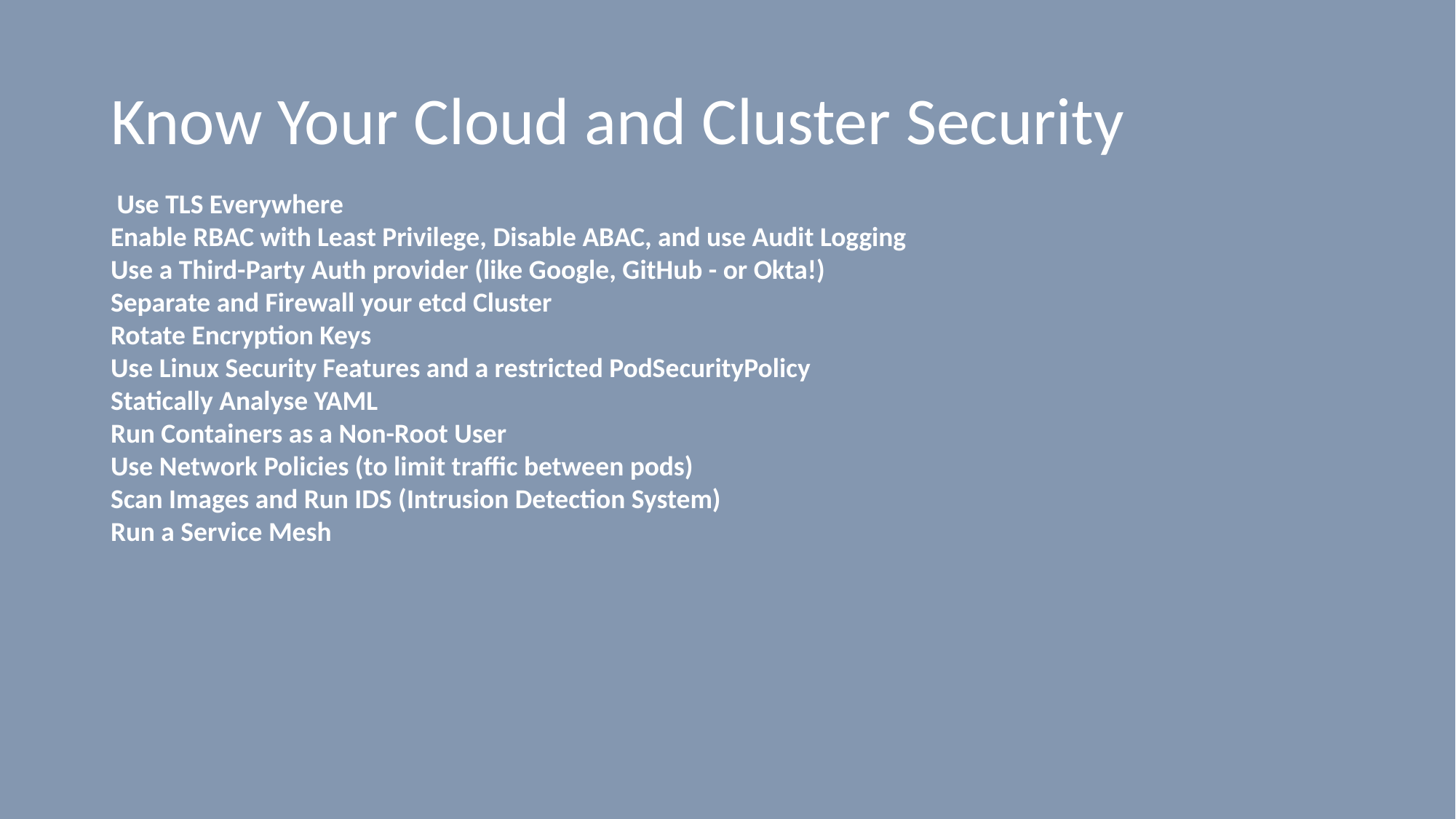

# Know Your Cloud and Cluster Security
 Use TLS Everywhere
Enable RBAC with Least Privilege, Disable ABAC, and use Audit Logging
Use a Third-Party Auth provider (like Google, GitHub - or Okta!)
Separate and Firewall your etcd Cluster
Rotate Encryption Keys
Use Linux Security Features and a restricted PodSecurityPolicy
Statically Analyse YAML
Run Containers as a Non-Root User
Use Network Policies (to limit traffic between pods)
Scan Images and Run IDS (Intrusion Detection System)
Run a Service Mesh